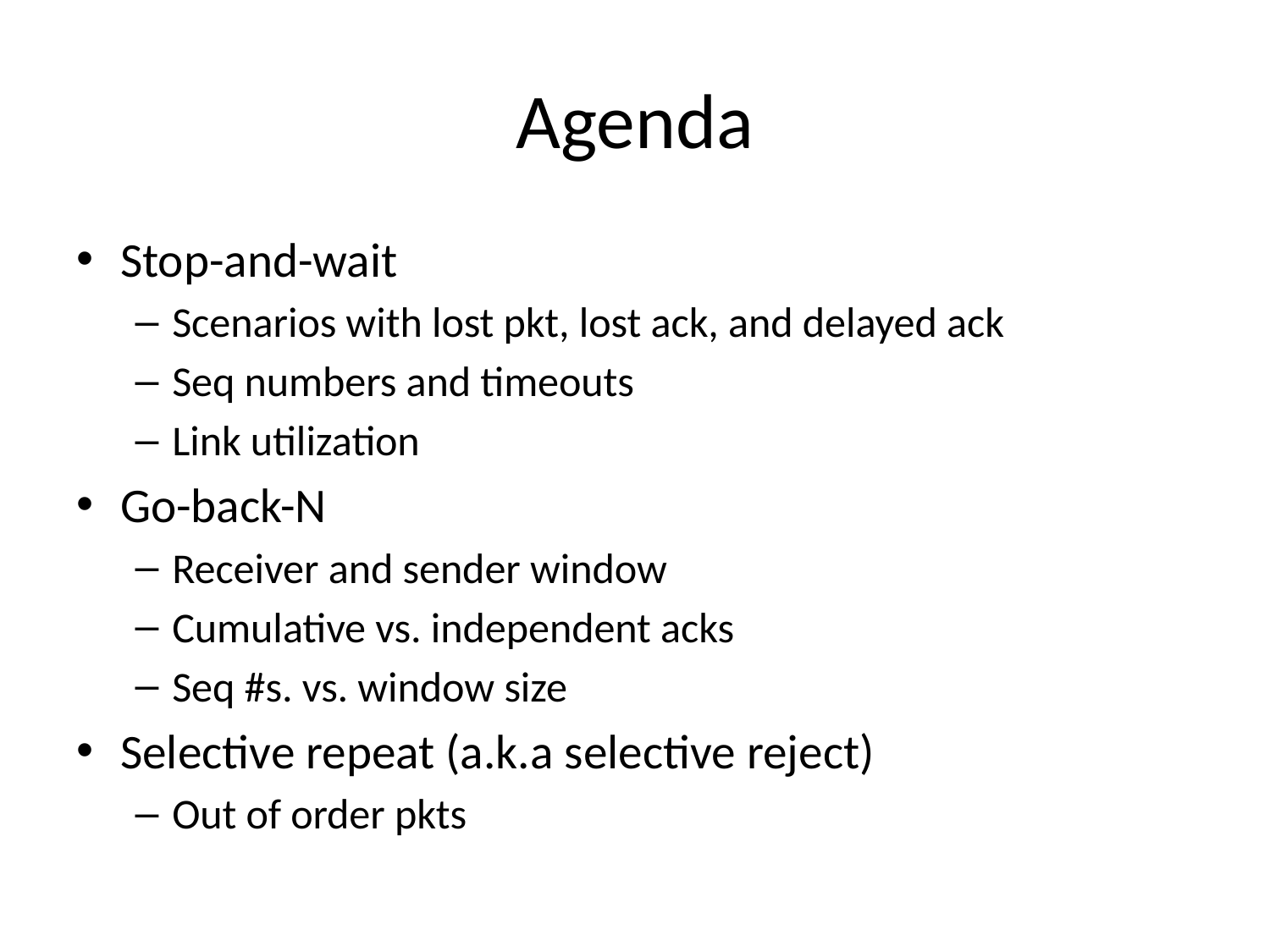

# Agenda
Stop-and-wait
Scenarios with lost pkt, lost ack, and delayed ack
Seq numbers and timeouts
Link utilization
Go-back-N
Receiver and sender window
Cumulative vs. independent acks
Seq #s. vs. window size
Selective repeat (a.k.a selective reject)
Out of order pkts